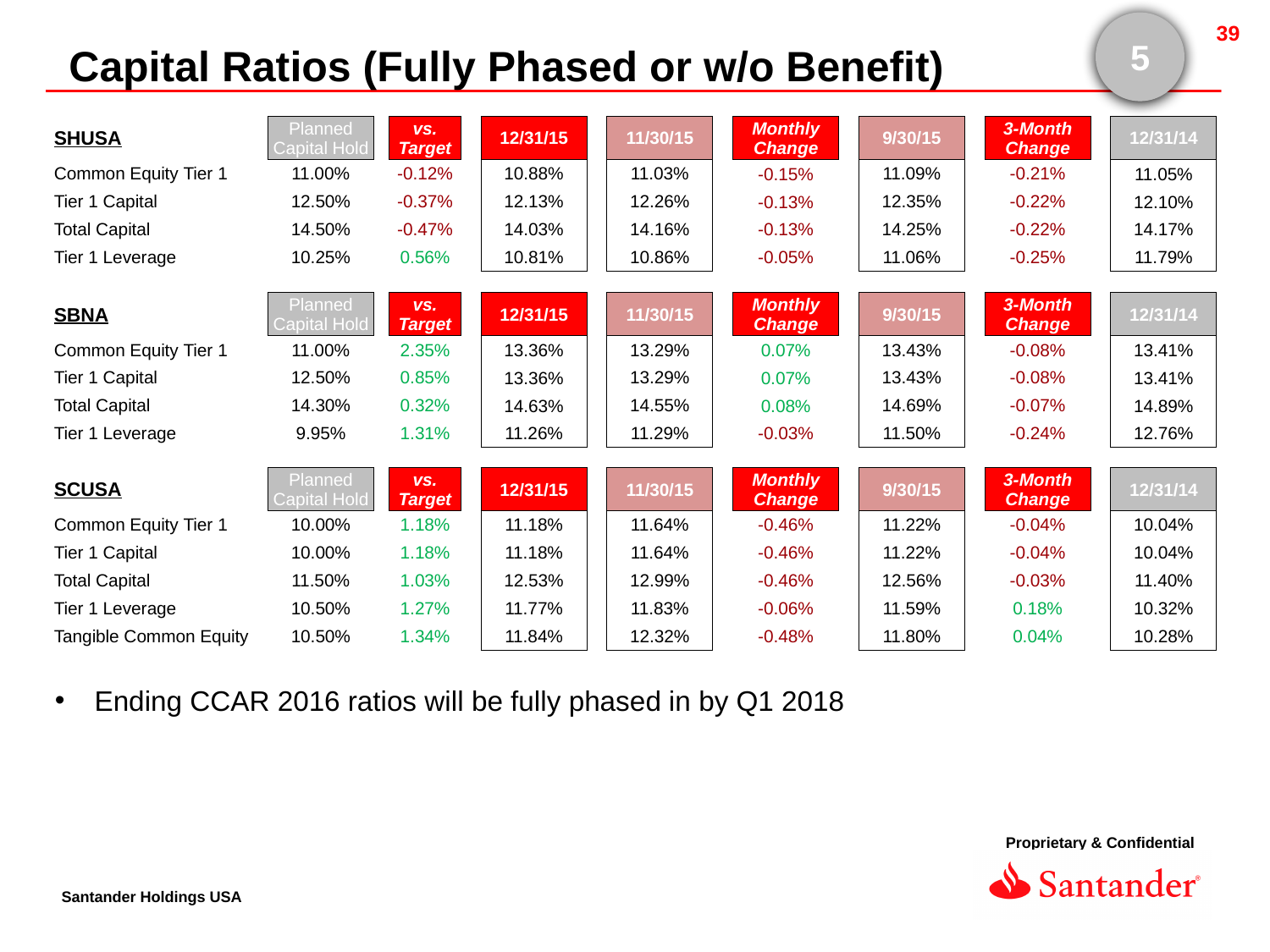

5
Capital Ratios (Fully Phased or w/o Benefit)
| SHUSA | Planned Capital Hold |  | vs. Target |  | 12/31/15 |  | 11/30/15 |  | Monthly Change |  | 9/30/15 |  | 3-Month Change |  | 12/31/14 |
| --- | --- | --- | --- | --- | --- | --- | --- | --- | --- | --- | --- | --- | --- | --- | --- |
| Common Equity Tier 1 | 11.00% |  | -0.12% |  | 10.88% |  | 11.03% |  | -0.15% |  | 11.09% |  | -0.21% |  | 11.05% |
| Tier 1 Capital | 12.50% |  | -0.37% |  | 12.13% |  | 12.26% |  | -0.13% |  | 12.35% |  | -0.22% |  | 12.10% |
| Total Capital | 14.50% |  | -0.47% |  | 14.03% |  | 14.16% |  | -0.13% |  | 14.25% |  | -0.22% |  | 14.17% |
| Tier 1 Leverage | 10.25% |  | 0.56% |  | 10.81% |  | 10.86% |  | -0.05% |  | 11.06% |  | -0.25% |  | 11.79% |
|  |  |  |  |  |  |  |  |  |  |  |  |  |  |  |  |
| SBNA | Planned Capital Hold |  | vs. Target |  | 12/31/15 |  | 11/30/15 |  | Monthly Change |  | 9/30/15 |  | 3-Month Change |  | 12/31/14 |
| Common Equity Tier 1 | 11.00% |  | 2.35% |  | 13.36% |  | 13.29% |  | 0.07% |  | 13.43% |  | -0.08% |  | 13.41% |
| Tier 1 Capital | 12.50% |  | 0.85% |  | 13.36% |  | 13.29% |  | 0.07% |  | 13.43% |  | -0.08% |  | 13.41% |
| Total Capital | 14.30% |  | 0.32% |  | 14.63% |  | 14.55% |  | 0.08% |  | 14.69% |  | -0.07% |  | 14.89% |
| Tier 1 Leverage | 9.95% |  | 1.31% |  | 11.26% |  | 11.29% |  | -0.03% |  | 11.50% |  | -0.24% |  | 12.76% |
|  |  |  |  |  |  |  |  |  |  |  |  |  |  |  |  |
| SCUSA | Planned Capital Hold |  | vs. Target |  | 12/31/15 |  | 11/30/15 |  | Monthly Change |  | 9/30/15 |  | 3-Month Change |  | 12/31/14 |
| Common Equity Tier 1 | 10.00% |  | 1.18% |  | 11.18% |  | 11.64% |  | -0.46% |  | 11.22% |  | -0.04% |  | 10.04% |
| Tier 1 Capital | 10.00% |  | 1.18% |  | 11.18% |  | 11.64% |  | -0.46% |  | 11.22% |  | -0.04% |  | 10.04% |
| Total Capital | 11.50% |  | 1.03% |  | 12.53% |  | 12.99% |  | -0.46% |  | 12.56% |  | -0.03% |  | 11.40% |
| Tier 1 Leverage | 10.50% |  | 1.27% |  | 11.77% |  | 11.83% |  | -0.06% |  | 11.59% |  | 0.18% |  | 10.32% |
| Tangible Common Equity | 10.50% |  | 1.34% |  | 11.84% |  | 12.32% |  | -0.48% |  | 11.80% |  | 0.04% |  | 10.28% |
Ending CCAR 2016 ratios will be fully phased in by Q1 2018